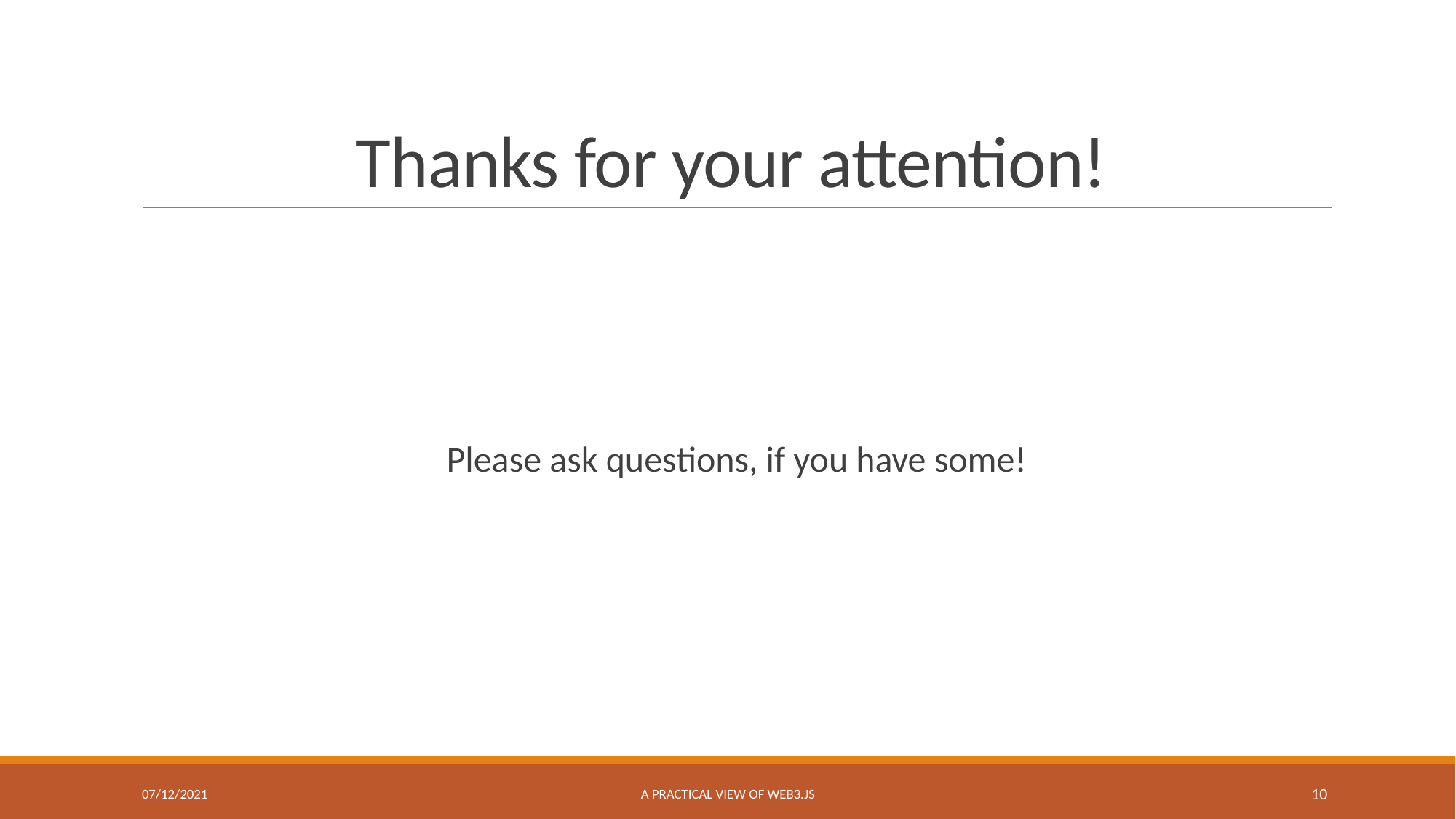

# Thanks for your attention!
Please ask questions, if you have some!
07/12/2021
A practical view of web3.js
10